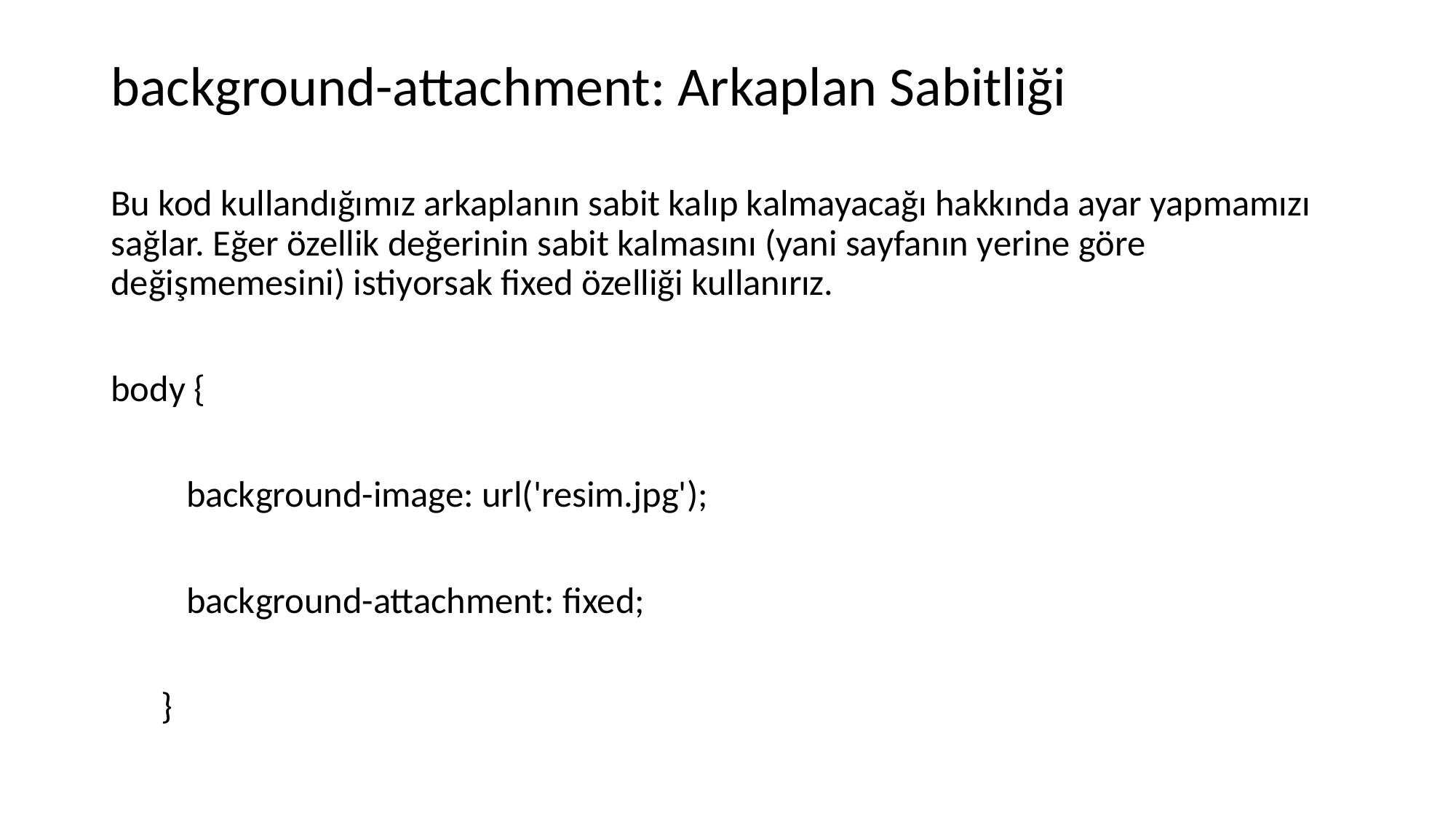

background-attachment: Arkaplan Sabitliği

Bu kod kullandığımız arkaplanın sabit kalıp kalmayacağı hakkında ayar yapmamızı sağlar. Eğer özellik değerinin sabit kalmasını (yani sayfanın yerine göre değişmemesini) istiyorsak fixed özelliği kullanırız.

body {

         background-image: url('resim.jpg');

         background-attachment: fixed;

      }